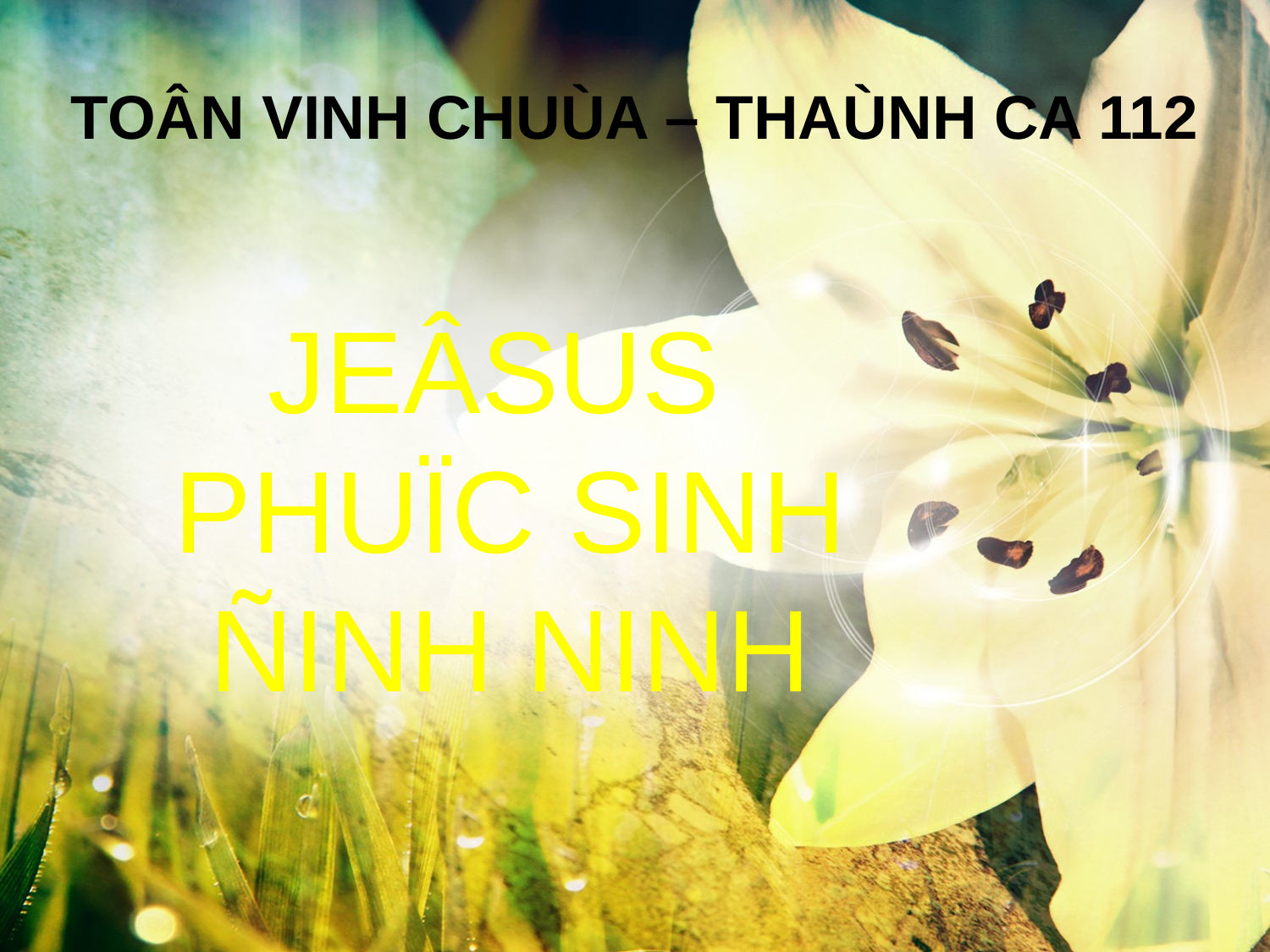

TOÂN VINH CHUÙA – THAÙNH CA 112
JEÂSUS
PHUÏC SINH
ÑINH NINH